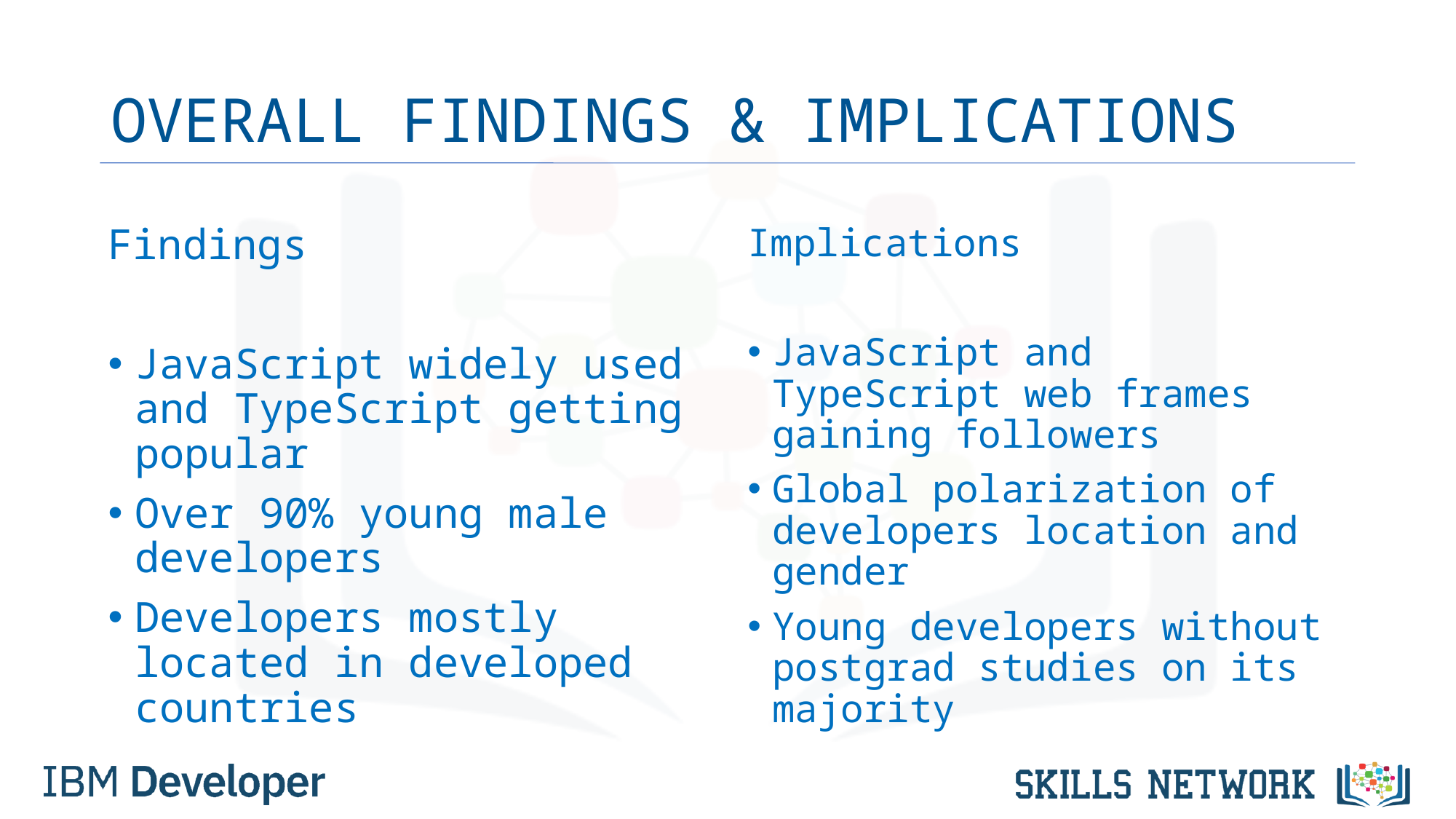

# OVERALL FINDINGS & IMPLICATIONS
Findings

JavaScript widely used and TypeScript getting popular
Over 90% young male developers
Developers mostly located in developed countries
Implications

JavaScript and TypeScript web frames gaining followers
Global polarization of developers location and gender
Young developers without postgrad studies on its majority